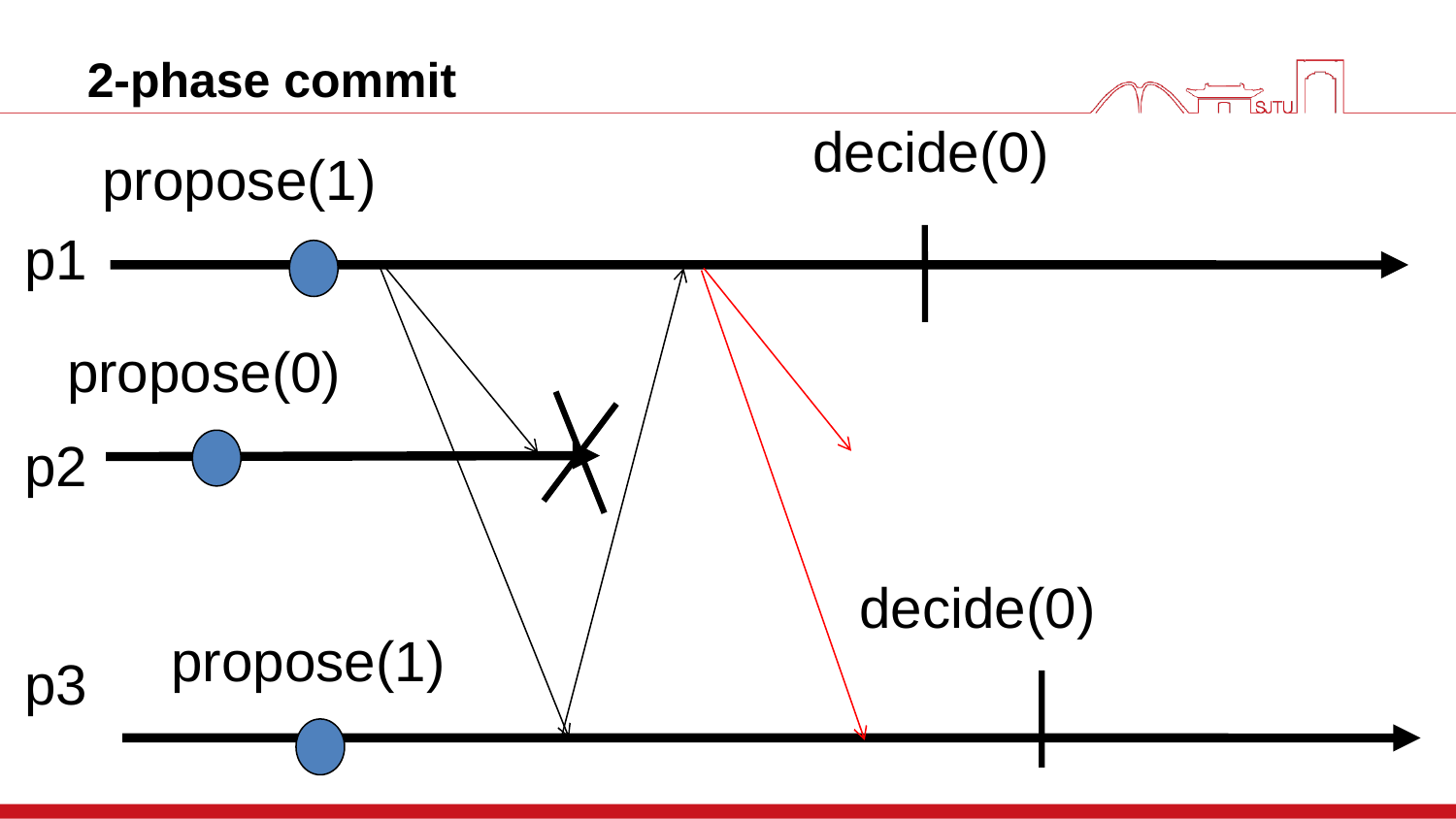

# 2-phase commit
decide(0)
propose(1)
p1

propose(0)

p2

decide(0)
propose(1)
p3